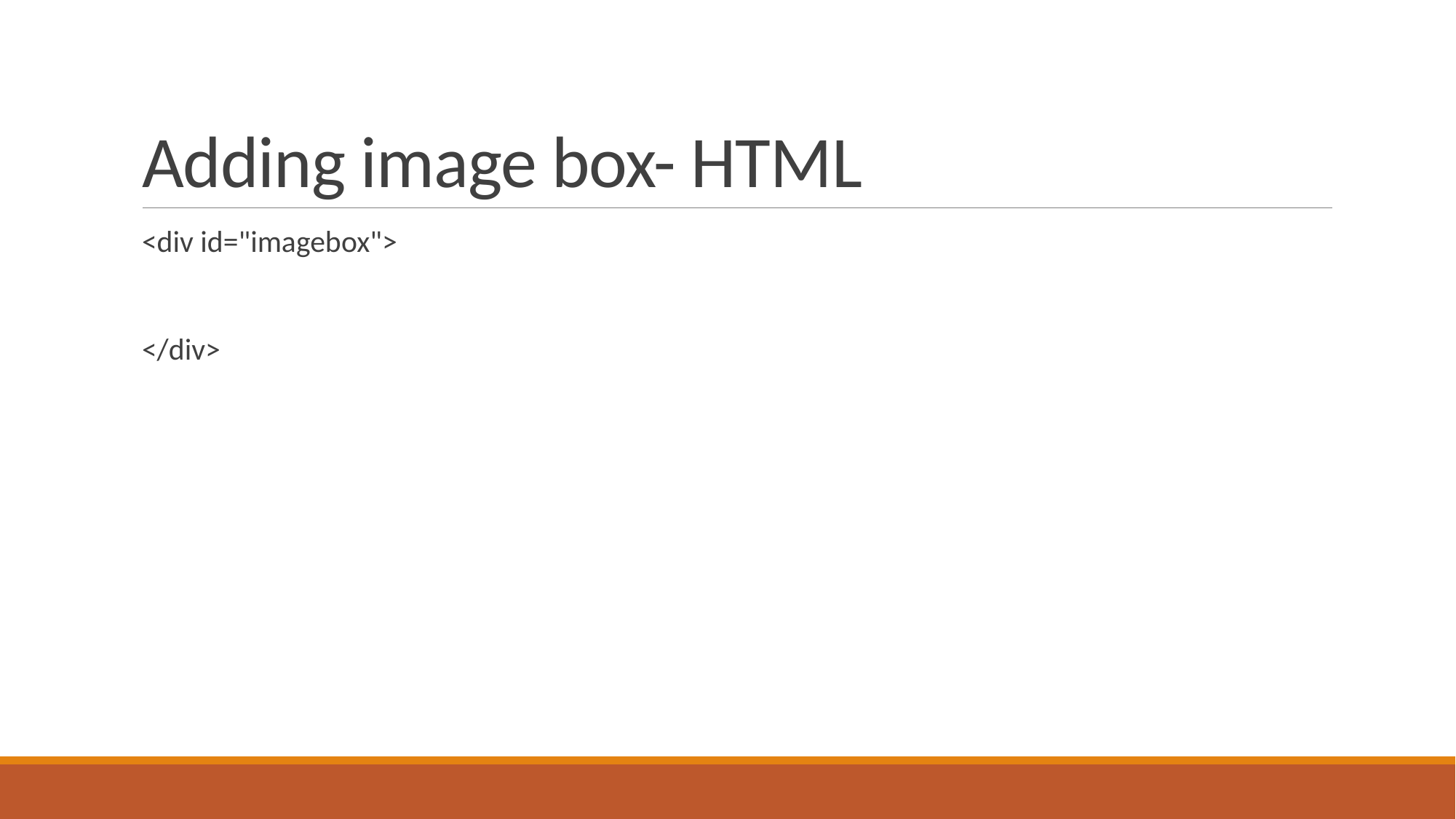

# Adding image box- HTML
<div id="imagebox">

</div>